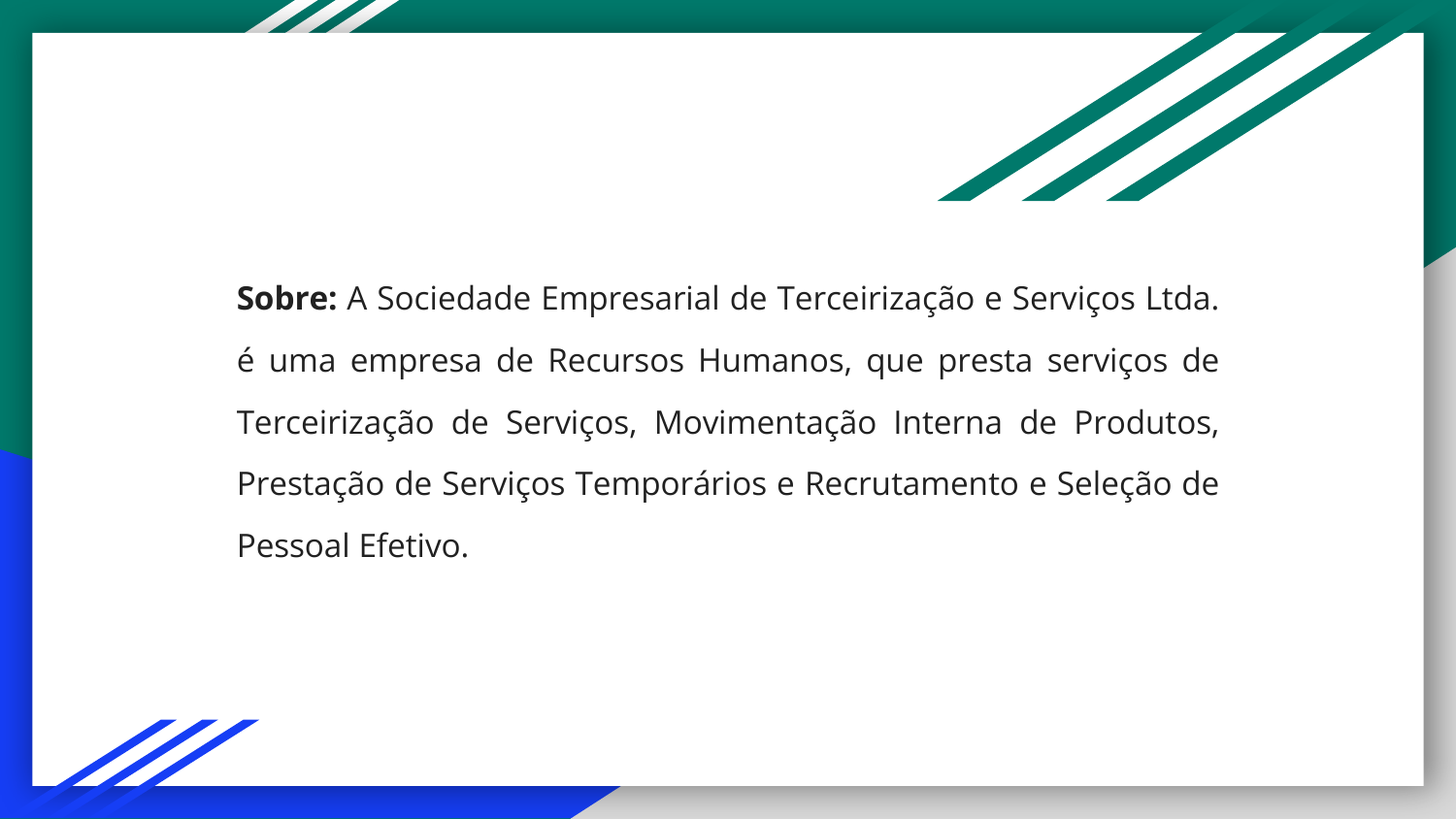

# Sobre: A Sociedade Empresarial de Terceirização e Serviços Ltda. é uma empresa de Recursos Humanos, que presta serviços de Terceirização de Serviços, Movimentação Interna de Produtos, Prestação de Serviços Temporários e Recrutamento e Seleção de Pessoal Efetivo.